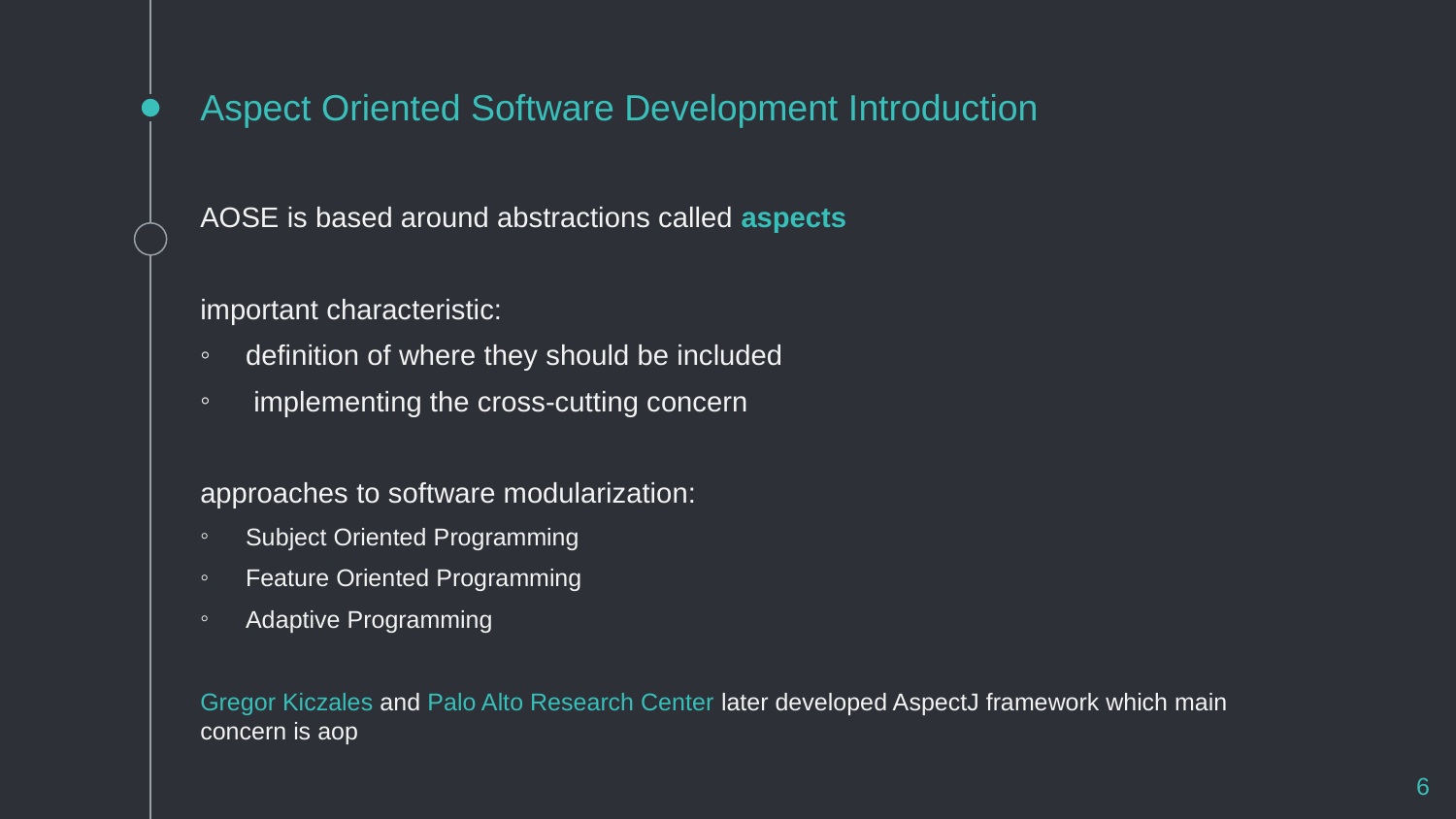

# Aspect Oriented Software Development Introduction
AOSE is based around abstractions called aspects

important characteristic:
definition of where they should be included
 implementing the cross-cutting concern

approaches to software modularization:
Subject Oriented Programming
Feature Oriented Programming
Adaptive Programming

Gregor Kiczales and Palo Alto Research Center later developed AspectJ framework which main concern is aop

6